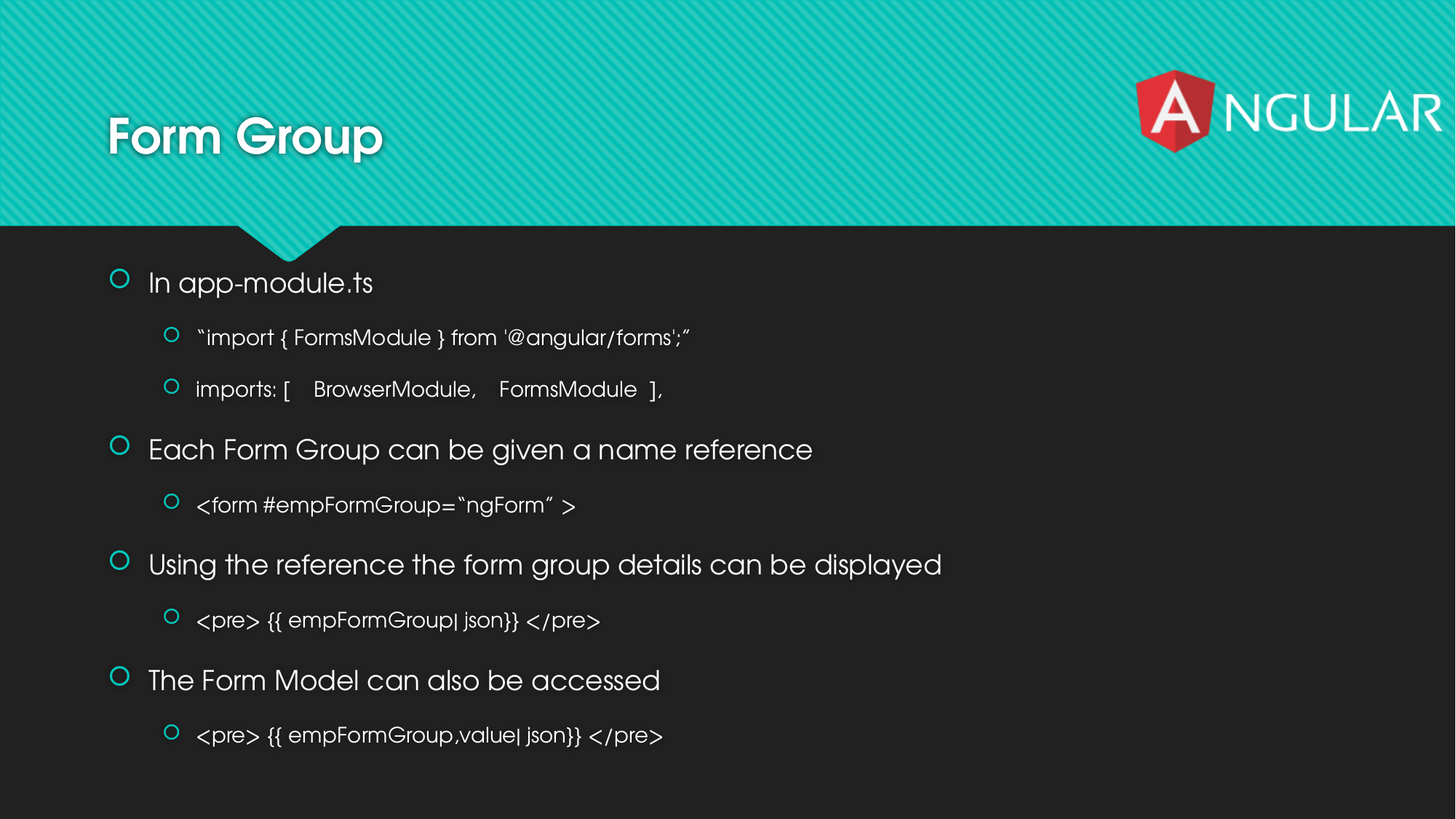

# Form Group
In app-module.ts
“import { FormsModule } from '@angular/forms';”
imports: [    BrowserModule,    FormsModule  ],
Each Form Group can be given a name reference
<form #empFormGroup=“ngForm” >
Using the reference the form group details can be displayed
<pre> {{ empFormGroup| json}} </pre>
The Form Model can also be accessed
<pre> {{ empFormGroup,value| json}} </pre>